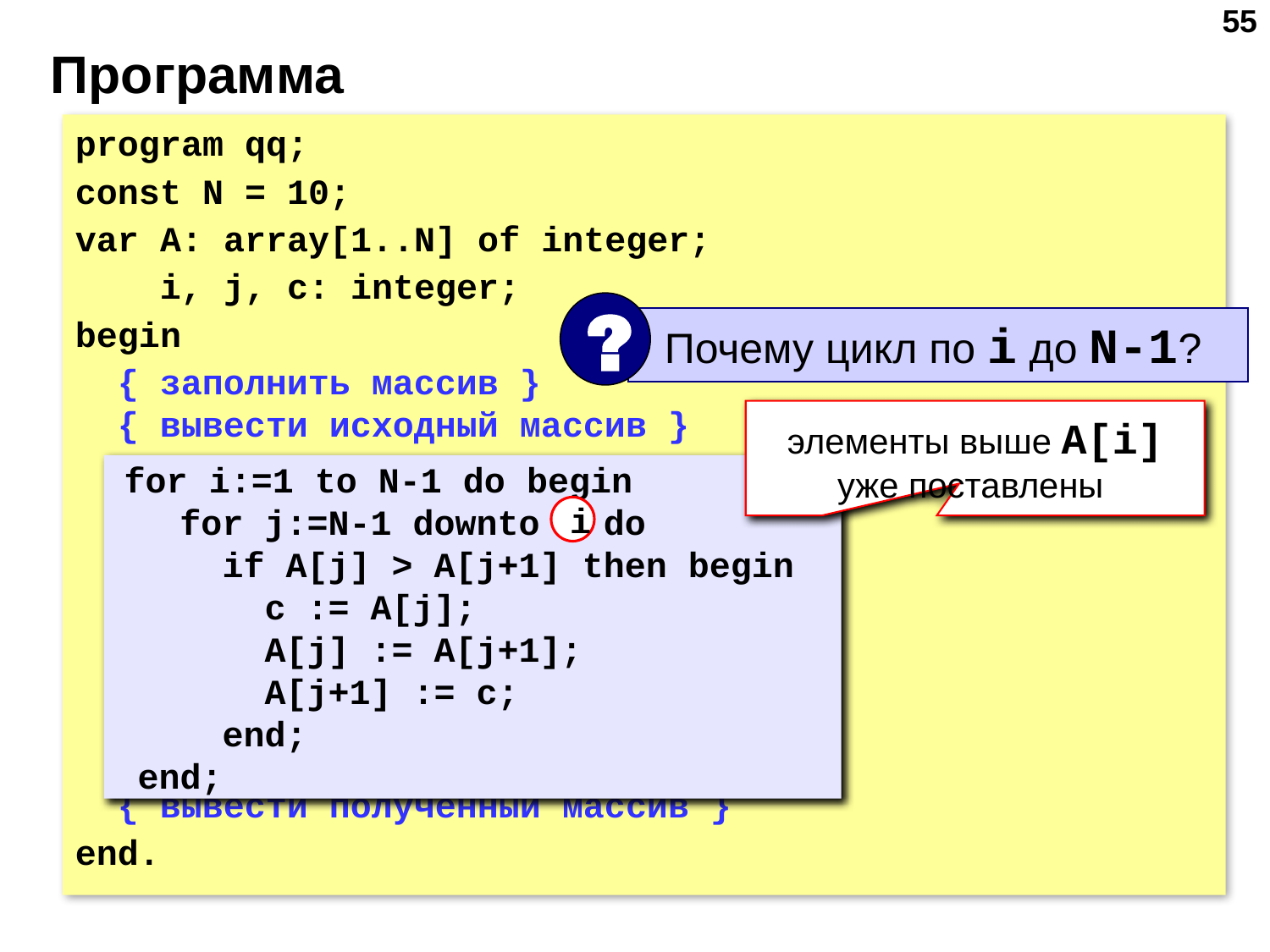

55
# Программа
program qq;
const N = 10;
var A: array[1..N] of integer;
    i, j, c: integer;
begin
  { заполнить массив }
  { вывести исходный массив }

  { вывести полученный массив }
end.
?
  Почему цикл по i до N-1?
элементы выше A[i] уже поставлены
 for i:=1 to N-1 do begin
   for j:=N-1 downto i do
     if A[j] > A[j+1] then begin
       с := A[j];
       A[j] := A[j+1];
       A[j+1] := с;
     end;
 end;
i